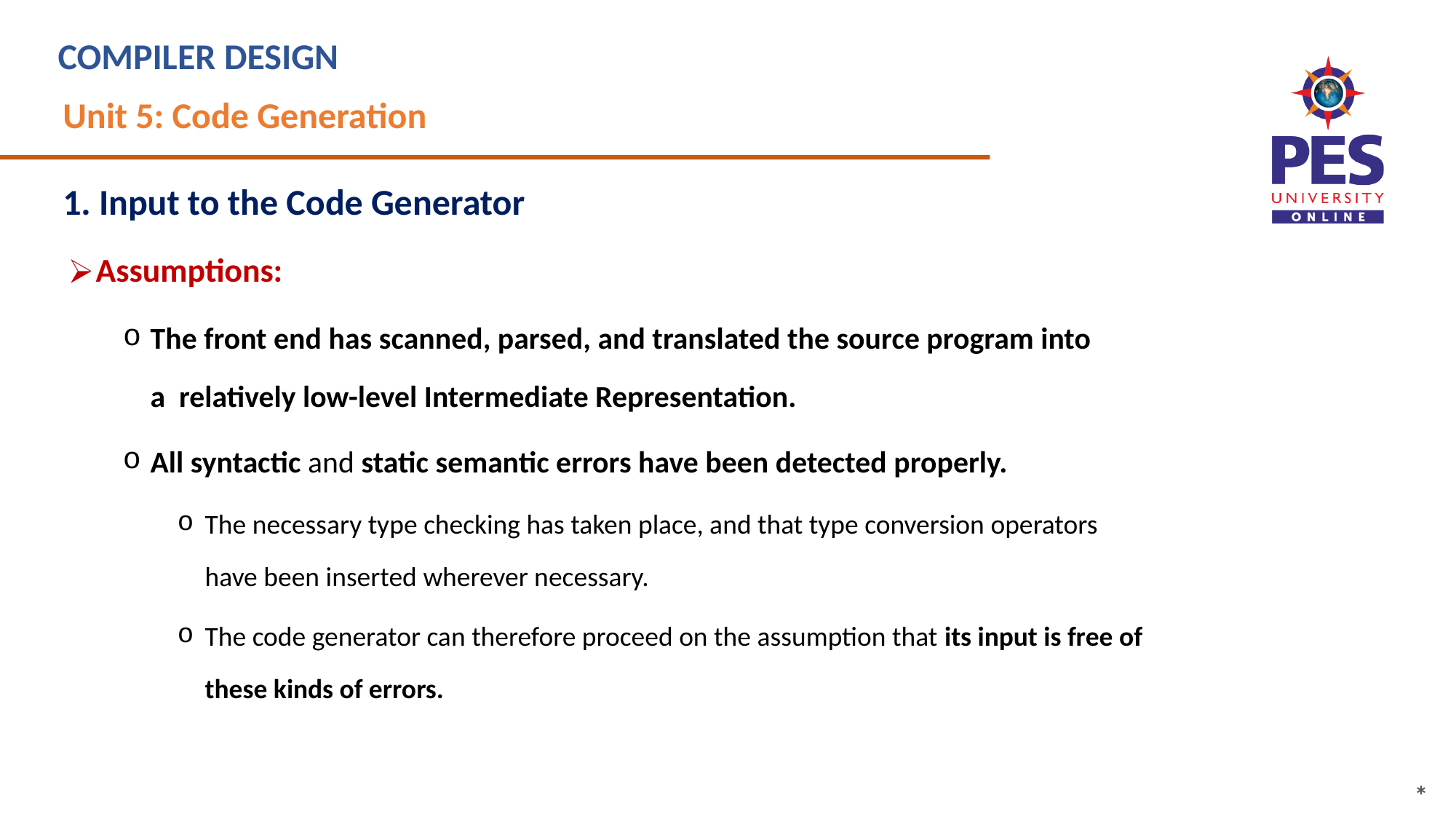

# COMPILER DESIGN
Unit 5: Code Generation

1. Input to the Code Generator
Assumptions:
The front end has scanned, parsed, and translated the source program into a  relatively low-level Intermediate Representation.

All syntactic and static semantic errors have been detected properly.
The necessary type checking has taken place, and that type conversion operators
have been inserted wherever necessary.

The code generator can therefore proceed on the assumption that its input is free of
these kinds of errors.
*